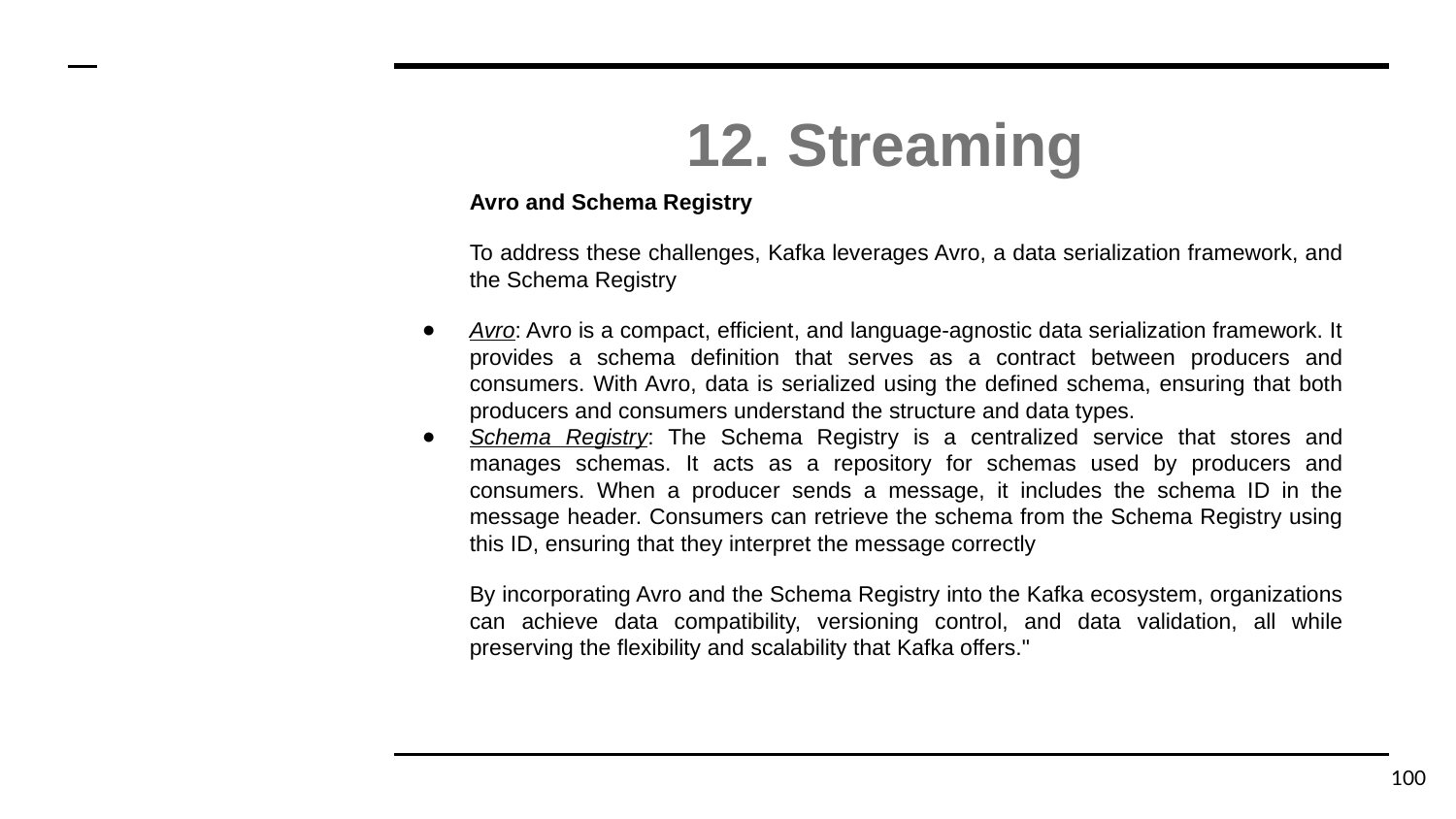

# 12. Streaming
Avro and Schema Registry
To address these challenges, Kafka leverages Avro, a data serialization framework, and the Schema Registry
Avro: Avro is a compact, efficient, and language-agnostic data serialization framework. It provides a schema definition that serves as a contract between producers and consumers. With Avro, data is serialized using the defined schema, ensuring that both producers and consumers understand the structure and data types.
Schema Registry: The Schema Registry is a centralized service that stores and manages schemas. It acts as a repository for schemas used by producers and consumers. When a producer sends a message, it includes the schema ID in the message header. Consumers can retrieve the schema from the Schema Registry using this ID, ensuring that they interpret the message correctly
By incorporating Avro and the Schema Registry into the Kafka ecosystem, organizations can achieve data compatibility, versioning control, and data validation, all while preserving the flexibility and scalability that Kafka offers."
100